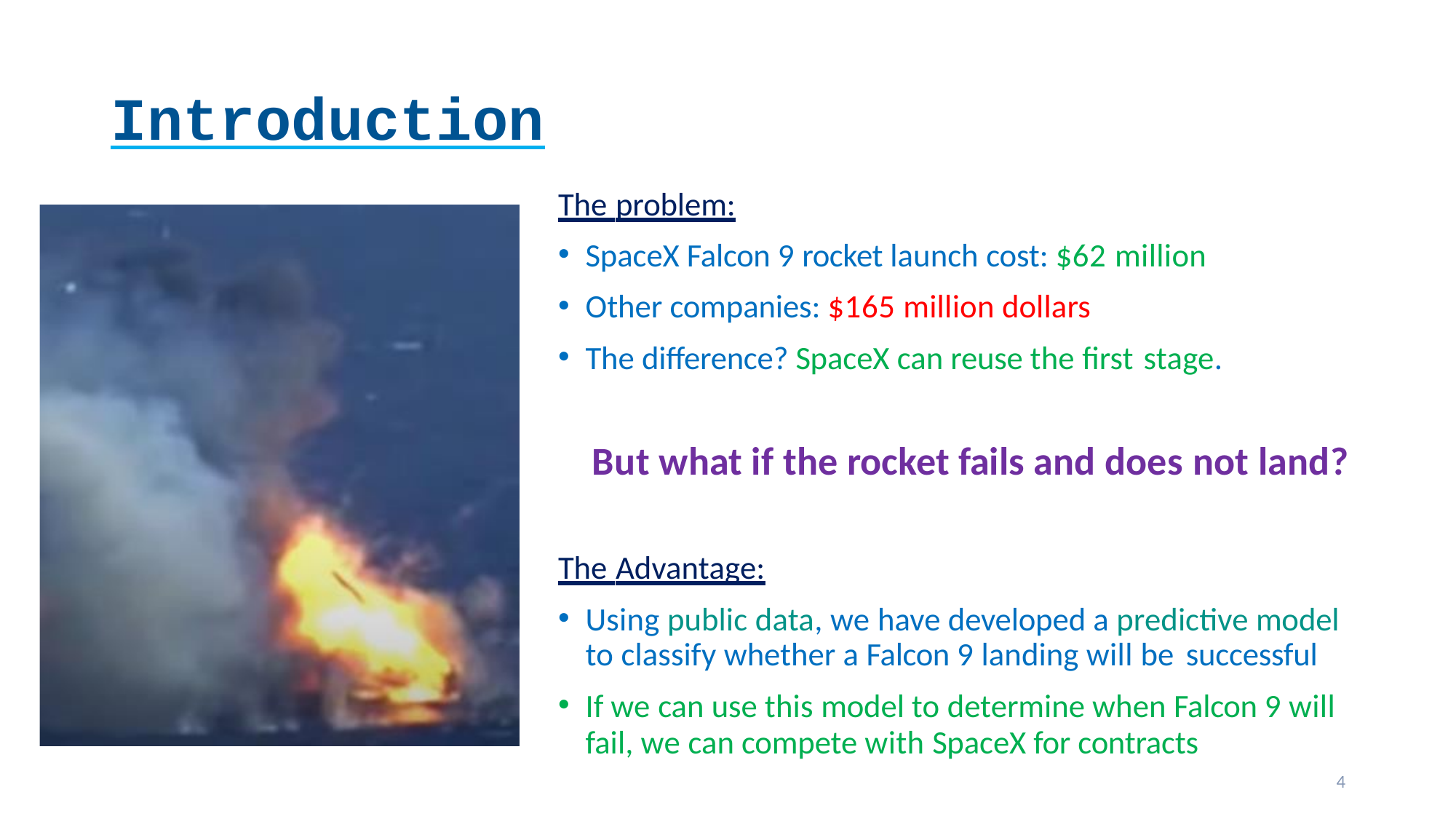

# Introduction
The problem:
SpaceX Falcon 9 rocket launch cost: $62 million
Other companies: $165 million dollars
The difference? SpaceX can reuse the first stage.

But what if the rocket fails and does not land?

The Advantage:
Using public data, we have developed a predictive model  to classify whether a Falcon 9 landing will be successful
If we can use this model to determine when Falcon 9 will  fail, we can compete with SpaceX for contracts

4